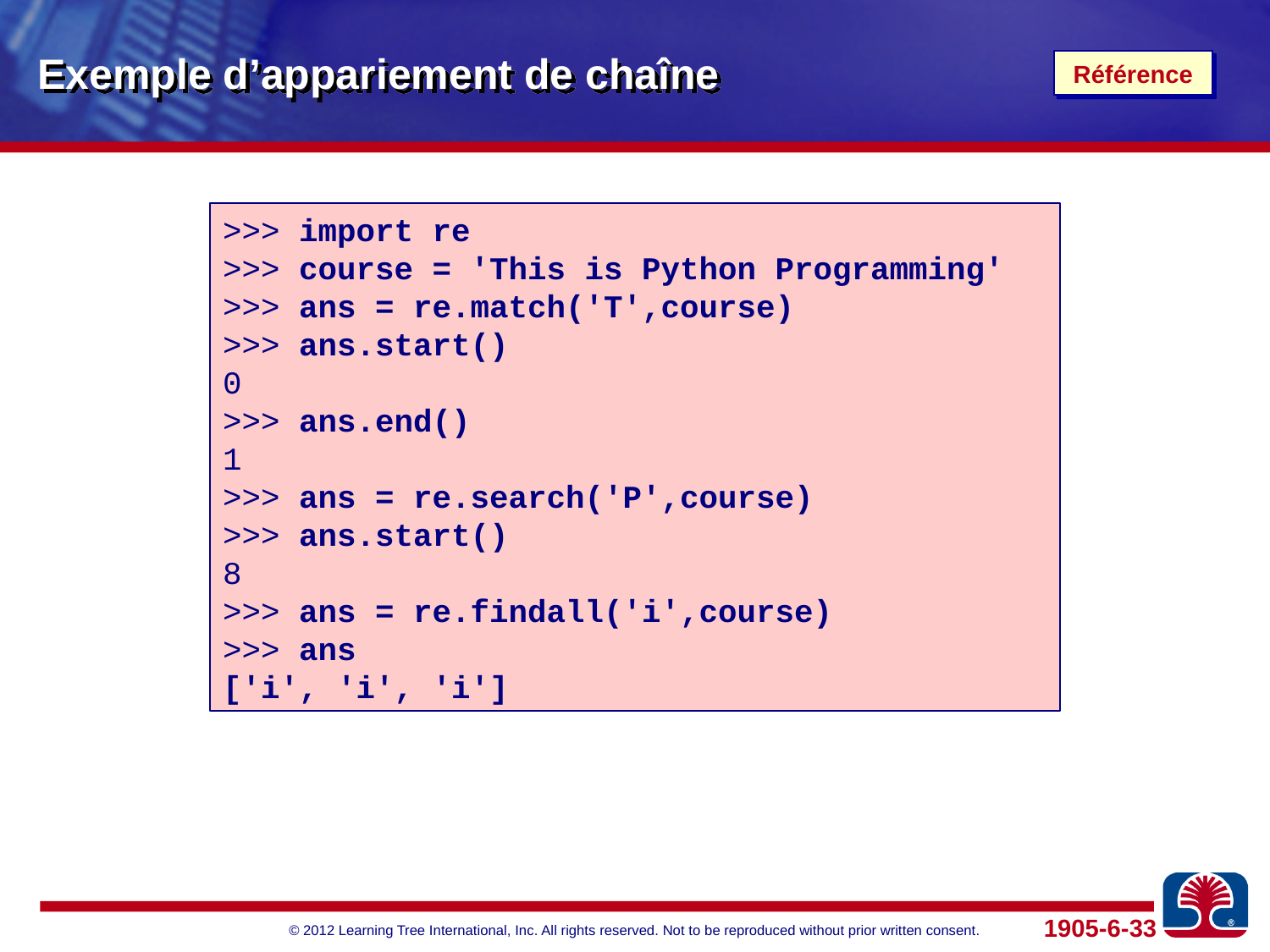

# Exemple d’appariement de chaîne

Référence
>>> import re
>>> course = 'This is Python Programming'
>>> ans = re.match('T',course)
>>> ans.start()
0
>>> ans.end()
1
>>> ans = re.search('P',course)
>>> ans.start()
8
>>> ans = re.findall('i',course)
>>> ans
['i', 'i', 'i']